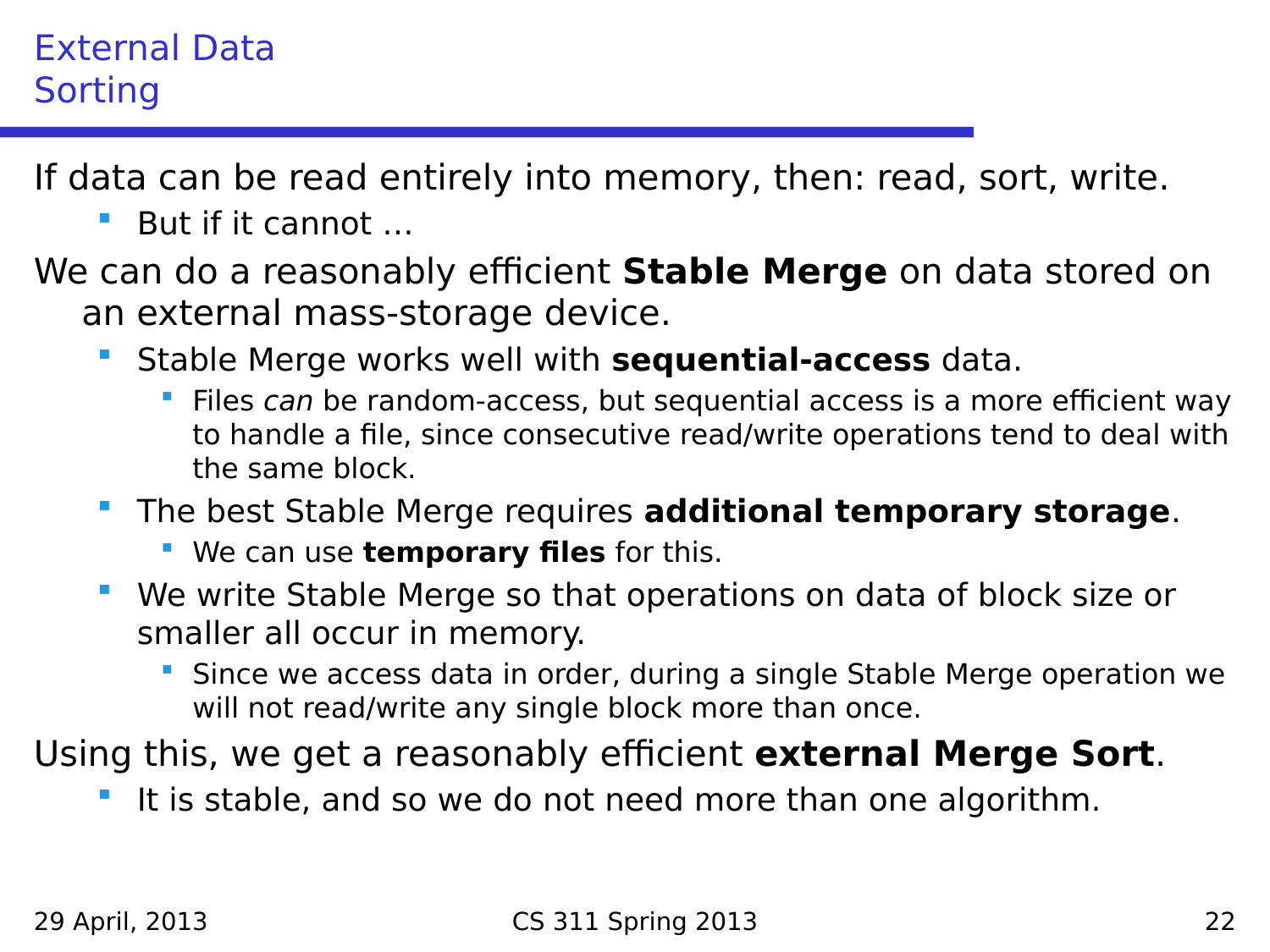

# External Data Sorting
If data can be read entirely into memory, then: read, sort, write.
But if it cannot …
We can do a reasonably efficient Stable Merge on data stored on an external mass-storage device.
Stable Merge works well with sequential-access data.
Files can be random-access, but sequential access is a more efficient way to handle a file, since consecutive read/write operations tend to deal with the same block.
The best Stable Merge requires additional temporary storage.
We can use temporary files for this.
We write Stable Merge so that operations on data of block size or smaller all occur in memory.
Since we access data in order, during a single Stable Merge operation we will not read/write any single block more than once.
Using this, we get a reasonably efficient external Merge Sort.
It is stable, and so we do not need more than one algorithm.
29 April, 2013
CS 311 Spring 2013
22